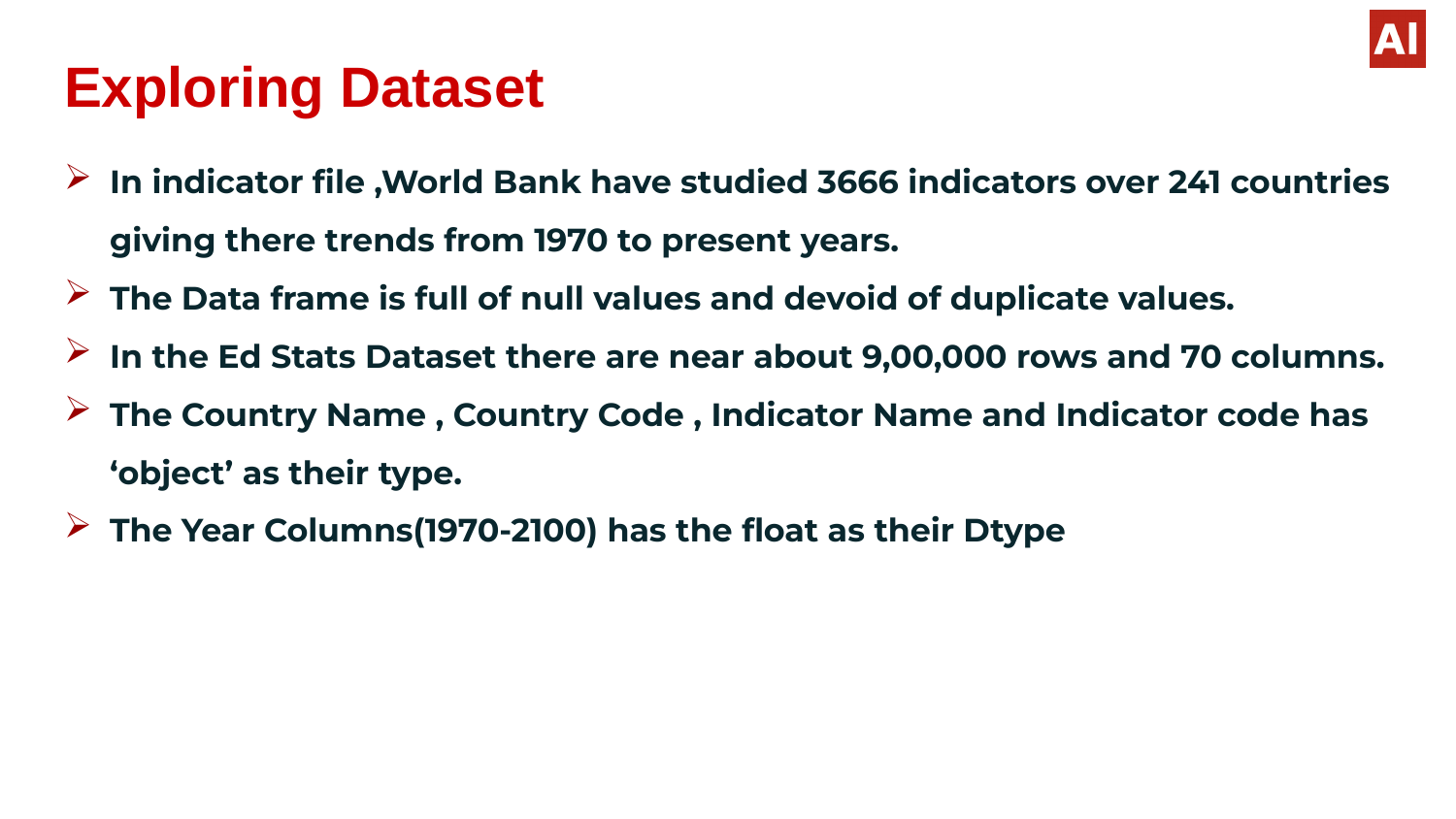

# Exploring Dataset
In indicator file ,World Bank have studied 3666 indicators over 241 countries giving there trends from 1970 to present years.
The Data frame is full of null values and devoid of duplicate values.
In the Ed Stats Dataset there are near about 9,00,000 rows and 70 columns.
The Country Name , Country Code , Indicator Name and Indicator code has ‘object’ as their type.
The Year Columns(1970-2100) has the float as their Dtype